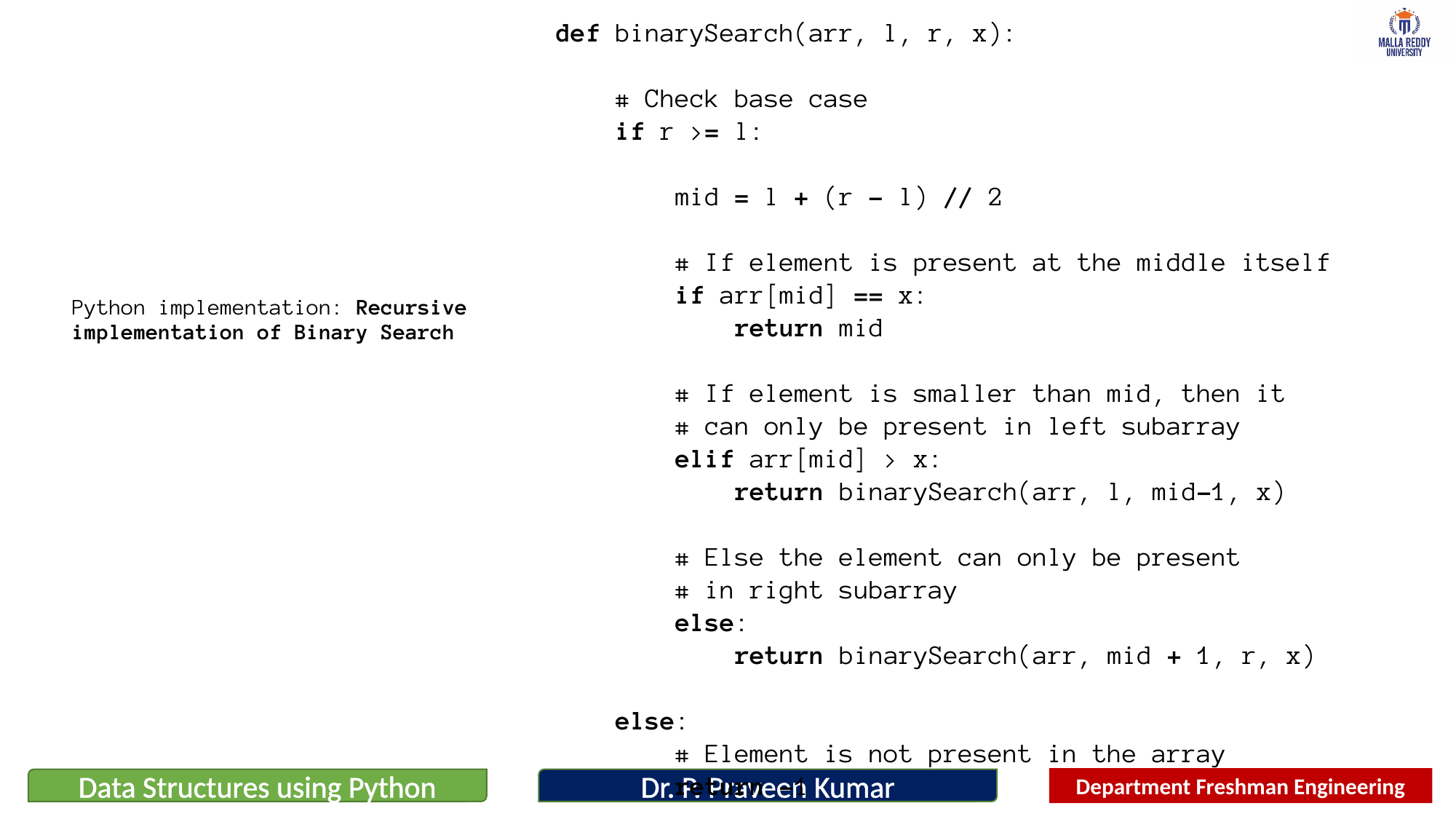

def binarySearch(arr, l, r, x):

    # Check base case
    if r >= l:

        mid = l + (r - l) // 2

        # If element is present at the middle itself
        if arr[mid] == x:
            return mid

        # If element is smaller than mid, then it
        # can only be present in left subarray
        elif arr[mid] > x:
            return binarySearch(arr, l, mid-1, x)

        # Else the element can only be present
        # in right subarray
        else:
            return binarySearch(arr, mid + 1, r, x)

    else:
        # Element is not present in the array
        return -1
# Python implementation: Recursive implementation of Binary Search